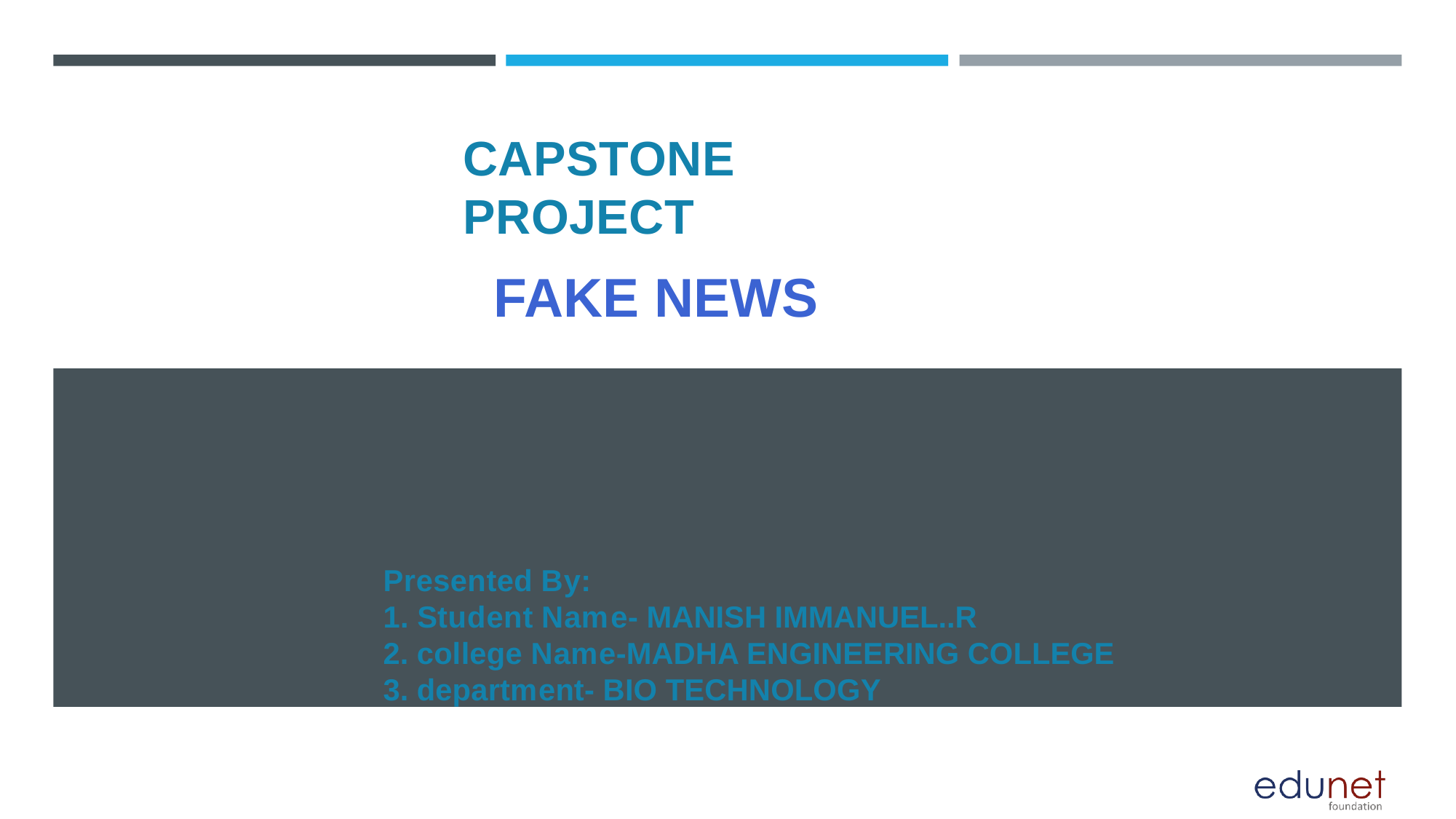

# CAPSTONE PROJECT
FAKE NEWS

Presented By:
1. Student Name- MANISH IMMANUEL..R
2. college Name-MADHA ENGINEERING COLLEGE
3. department- BIO TECHNOLOGY